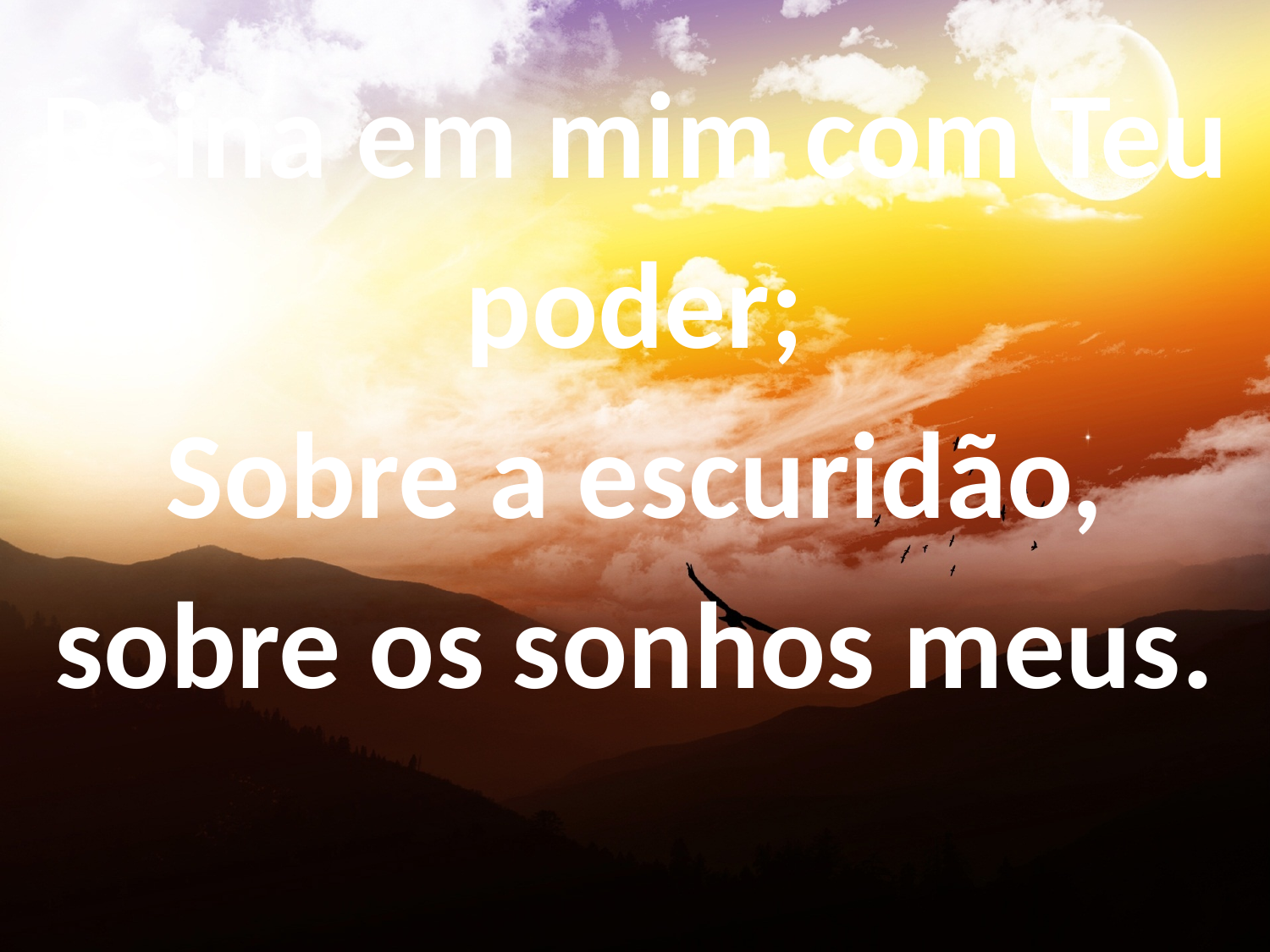

Reina em mim com Teu poder;
Sobre a escuridão, sobre os sonhos meus.